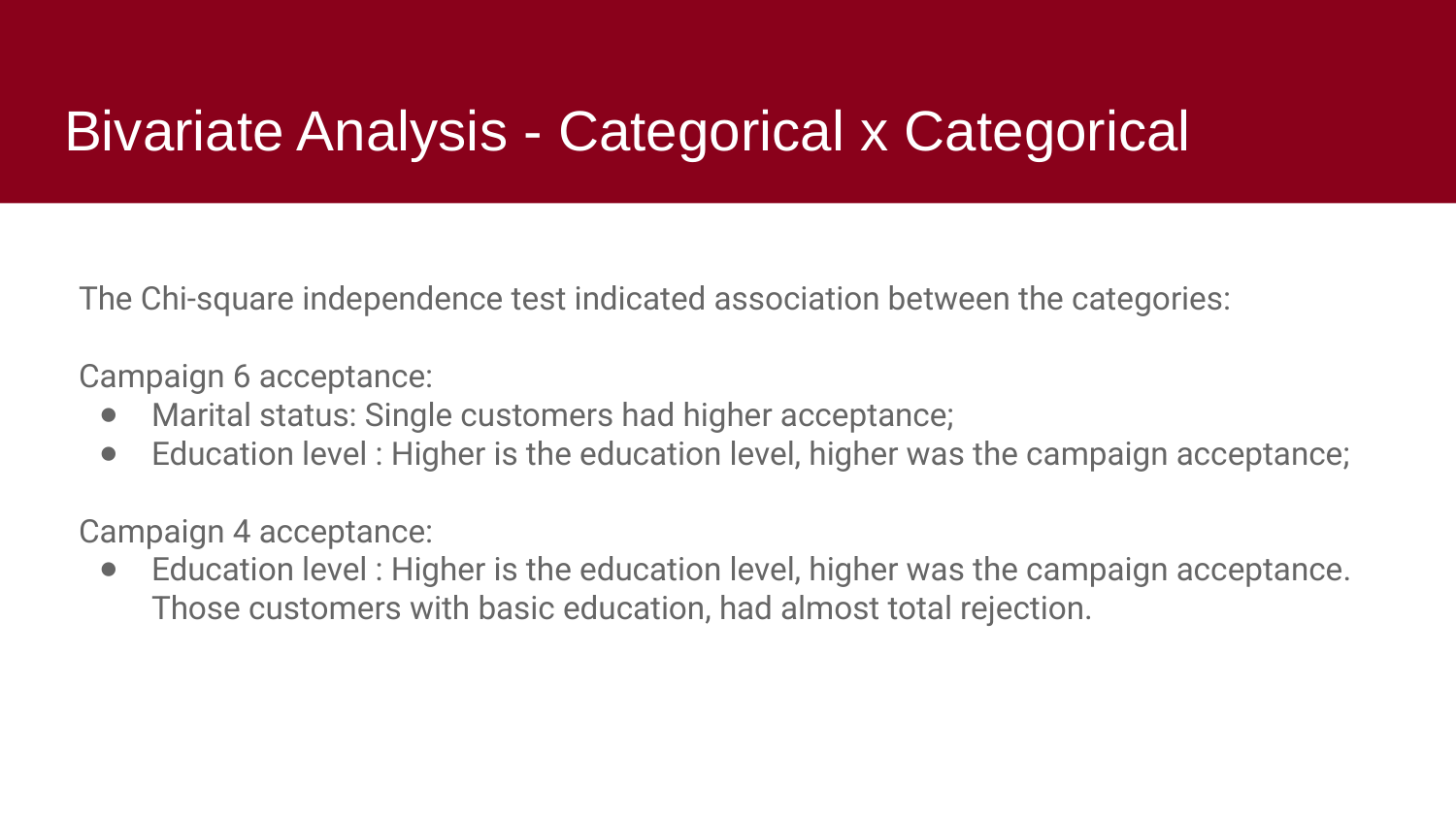

# Bivariate Analysis - Categorical x Categorical

The Chi-square independence test indicated association between the categories:

Campaign 6 acceptance:
Marital status: Single customers had higher acceptance;
Education level : Higher is the education level, higher was the campaign acceptance;

Campaign 4 acceptance:
Education level : Higher is the education level, higher was the campaign acceptance. Those customers with basic education, had almost total rejection.